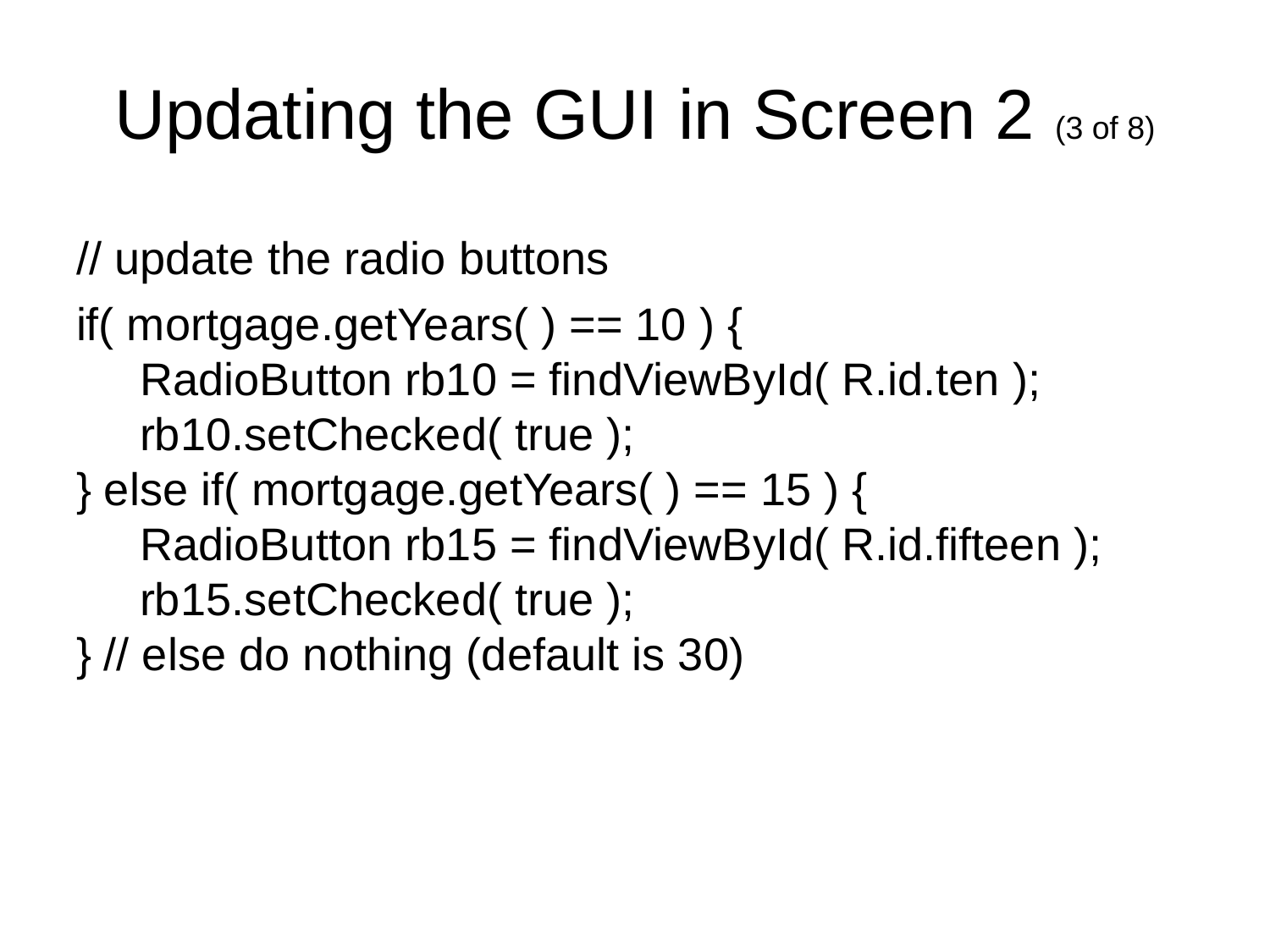

# Updating the GUI in Screen 2 (3 of 8)
// update the radio buttons
if( mortgage.getYears( ) == 10 ) {
     RadioButton rb10 = findViewById( R.id.ten );
     rb10.setChecked( true );
} else if( mortgage.getYears( ) == 15 ) {
     RadioButton rb15 = findViewById( R.id.fifteen );
     rb15.setChecked( true );
} // else do nothing (default is 30)